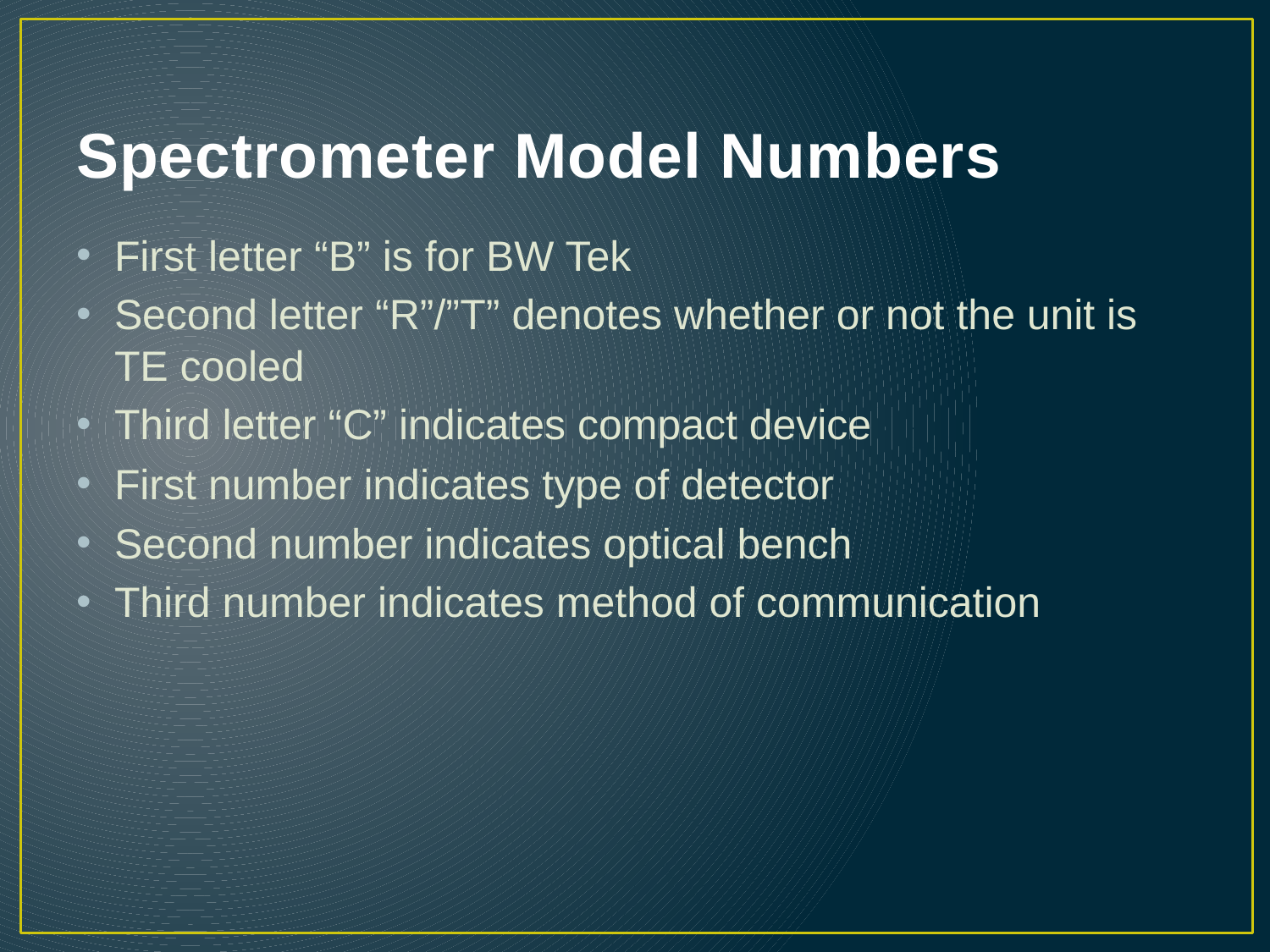

# Spectrometer Model Numbers
First letter “B” is for BW Tek
Second letter “R”/”T” denotes whether or not the unit is TE cooled
Third letter “C” indicates compact device
First number indicates type of detector
Second number indicates optical bench
Third number indicates method of communication